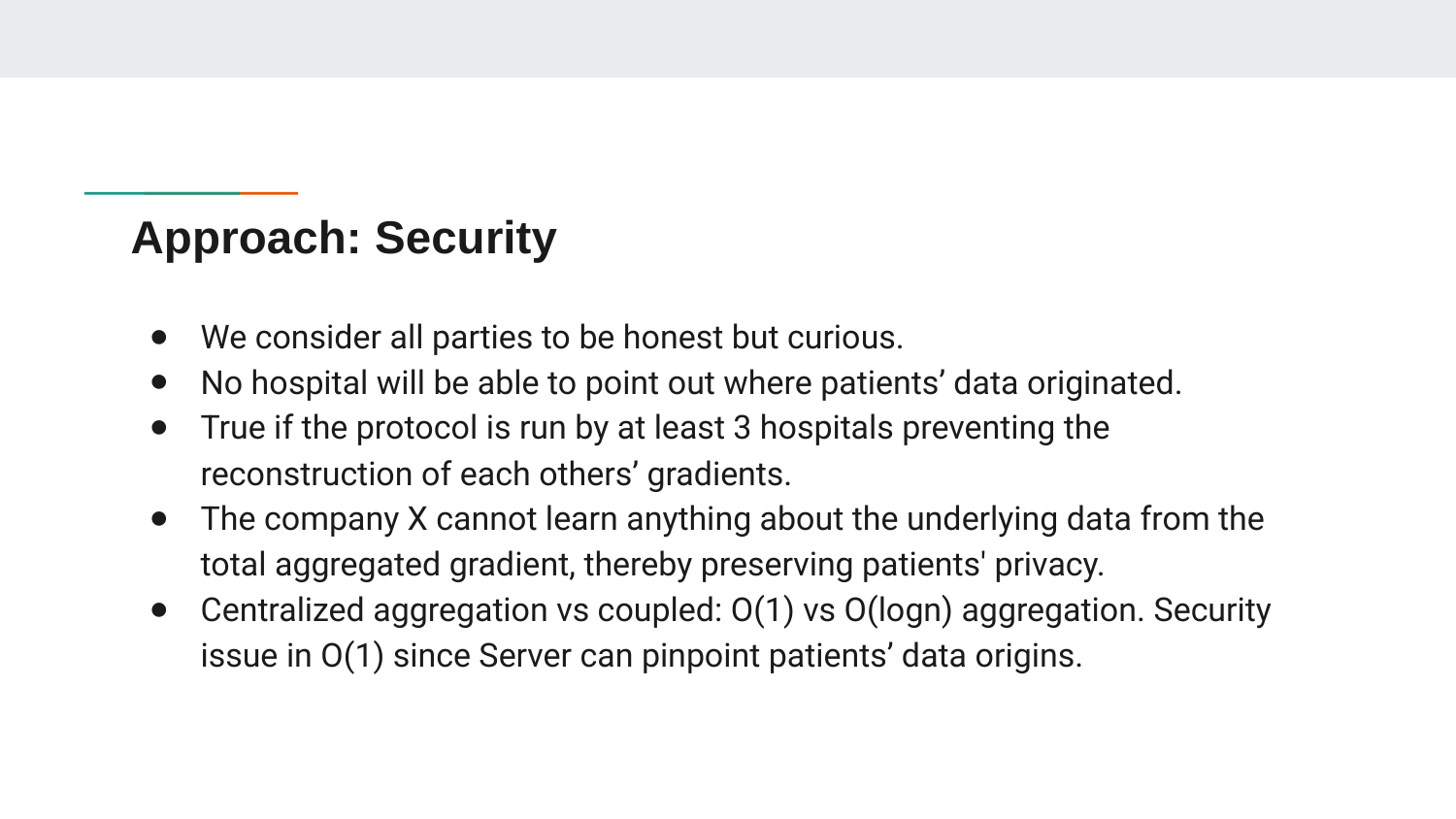

# Approach: Security
We consider all parties to be honest but curious.
No hospital will be able to point out where patients’ data originated.
True if the protocol is run by at least 3 hospitals preventing the reconstruction of each others’ gradients.
The company X cannot learn anything about the underlying data from the total aggregated gradient, thereby preserving patients' privacy.
Centralized aggregation vs coupled: O(1) vs O(logn) aggregation. Security issue in O(1) since Server can pinpoint patients’ data origins.